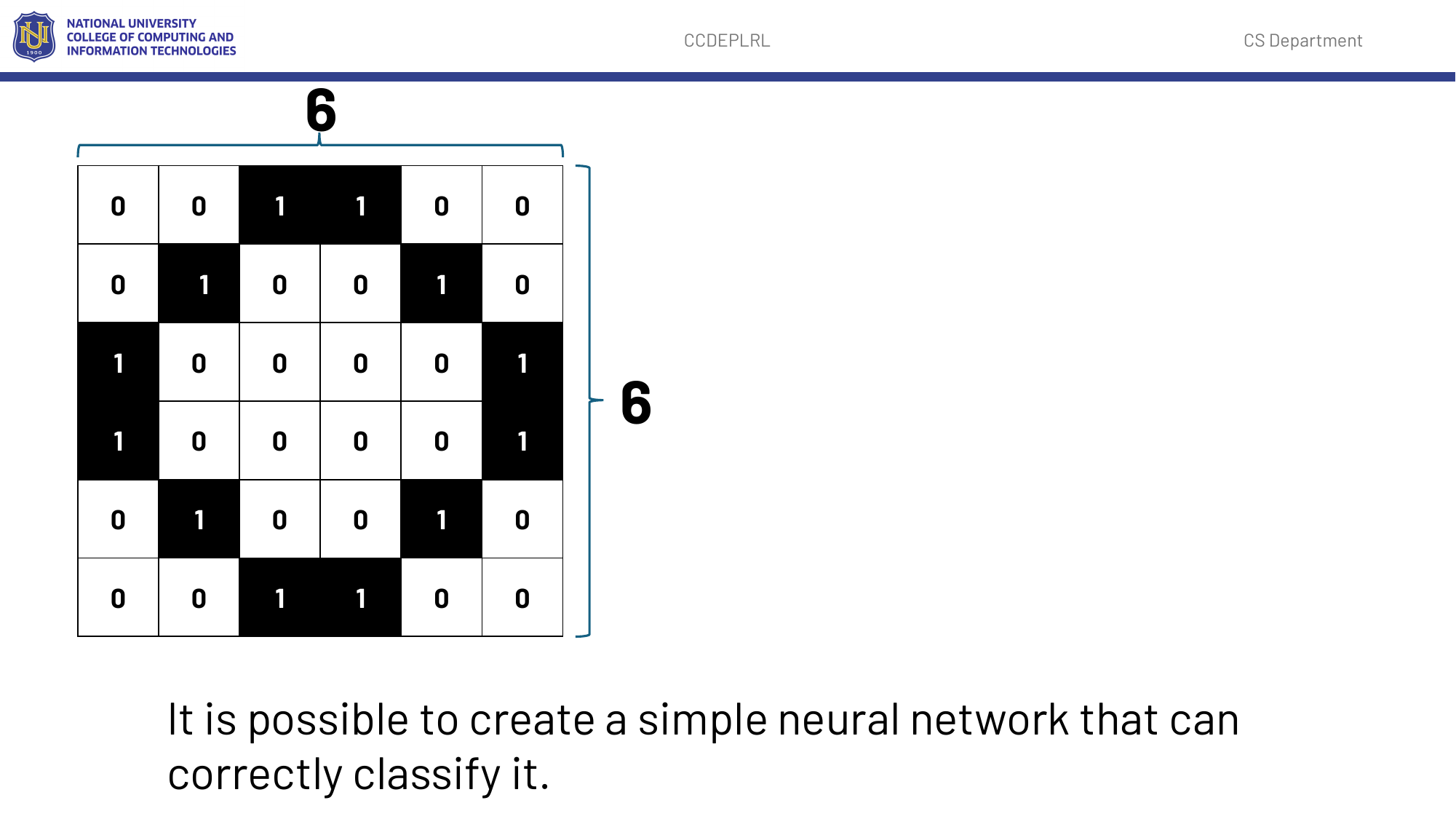

6
| 0 | 0 | 1 | 1 | 0 | 0 |
| --- | --- | --- | --- | --- | --- |
| 0 | 11 | 0 | 0 | 1 | 0 |
| 1 | 0 | 0 | 0 | 0 | 1 |
| 1 | 0 | 0 | 0 | 0 | 1 |
| 0 | 1 | 0 | 0 | 1 | 0 |
| 0 | 0 | 1 | 1 | 0 | 0 |

6
It is possible to create a simple neural network that can correctly classify it.